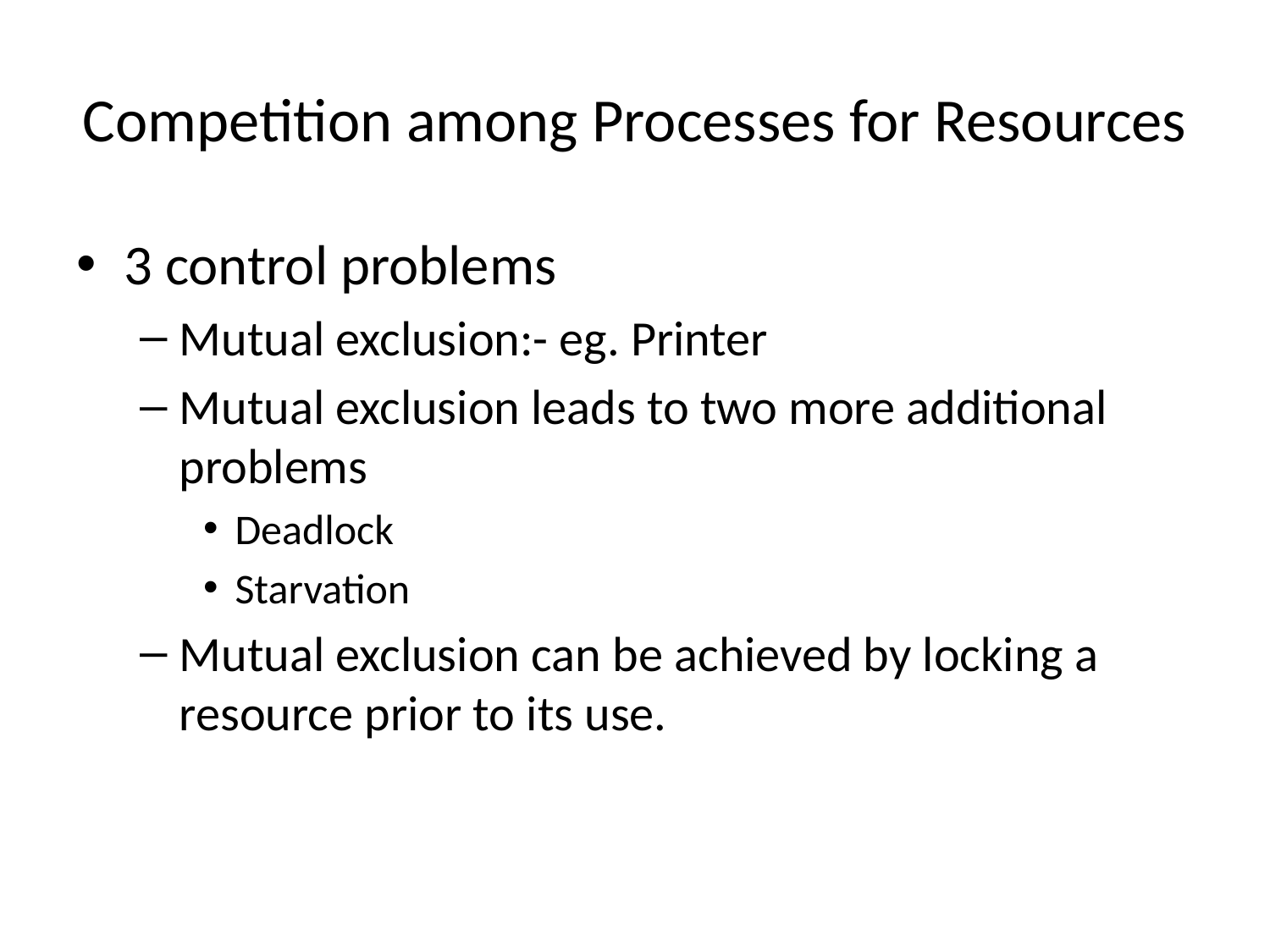

# Competition among Processes for Resources
3 control problems
Mutual exclusion:- eg. Printer
Mutual exclusion leads to two more additional problems
Deadlock
Starvation
Mutual exclusion can be achieved by locking a resource prior to its use.